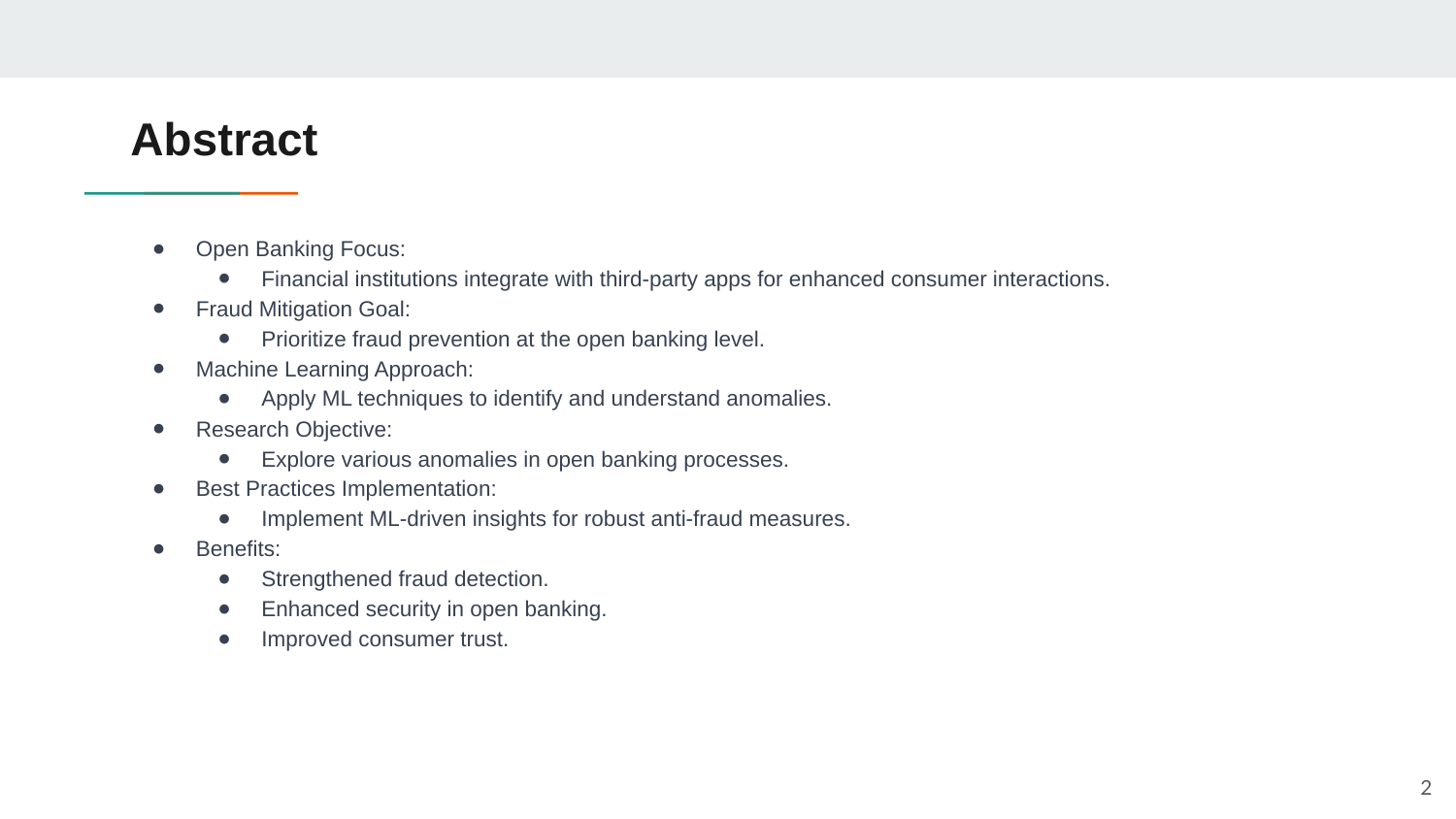

# Abstract
Open Banking Focus:
Financial institutions integrate with third-party apps for enhanced consumer interactions.
Fraud Mitigation Goal:
Prioritize fraud prevention at the open banking level.
Machine Learning Approach:
Apply ML techniques to identify and understand anomalies.
Research Objective:
Explore various anomalies in open banking processes.
Best Practices Implementation:
Implement ML-driven insights for robust anti-fraud measures.
Benefits:
Strengthened fraud detection.
Enhanced security in open banking.
Improved consumer trust.

2